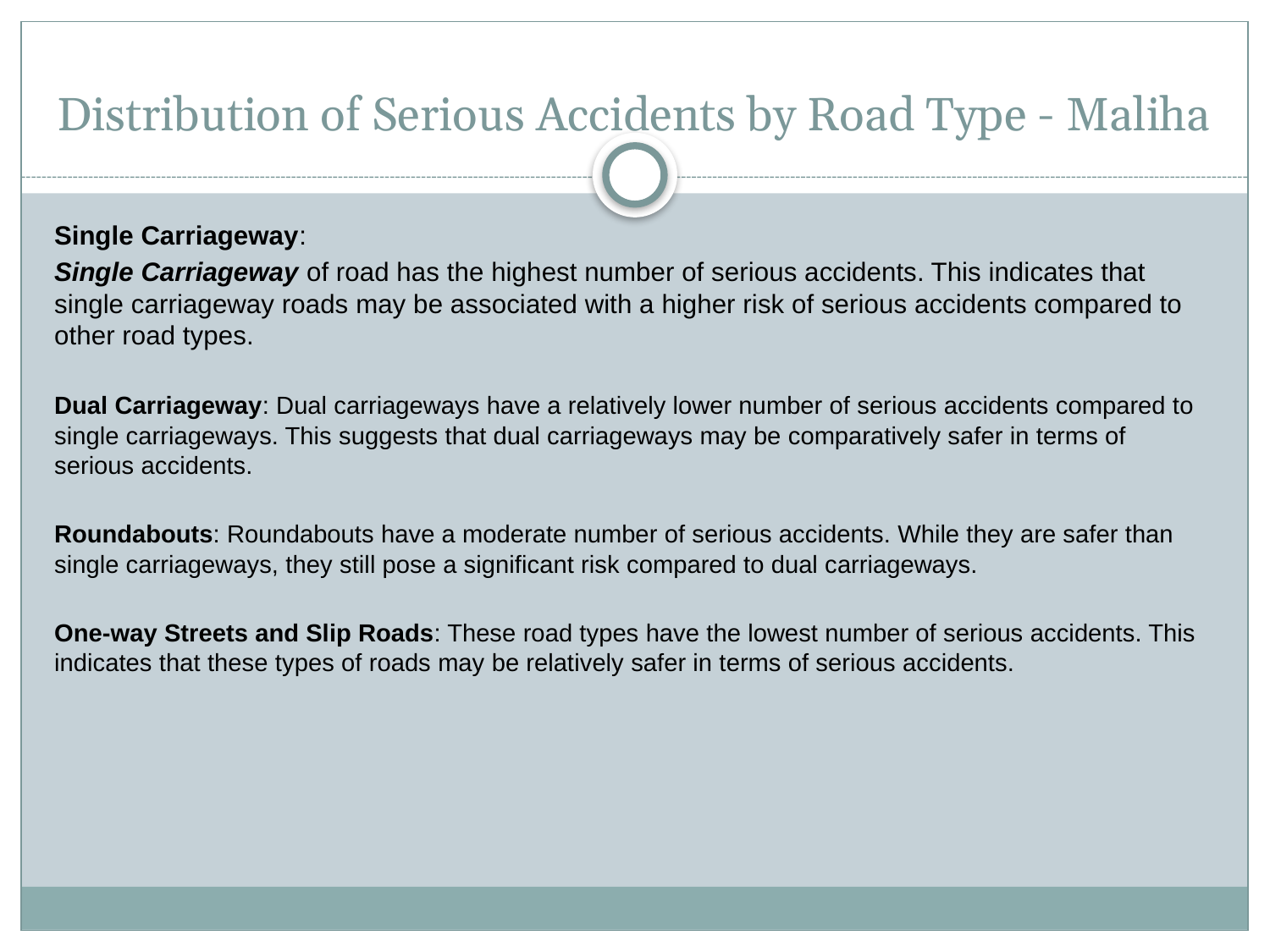

# Distribution of Serious Accidents by Road Type - Maliha
Single Carriageway:
Single Carriageway of road has the highest number of serious accidents. This indicates that single carriageway roads may be associated with a higher risk of serious accidents compared to other road types.

Dual Carriageway: Dual carriageways have a relatively lower number of serious accidents compared to single carriageways. This suggests that dual carriageways may be comparatively safer in terms of serious accidents.

Roundabouts: Roundabouts have a moderate number of serious accidents. While they are safer than single carriageways, they still pose a significant risk compared to dual carriageways.

One-way Streets and Slip Roads: These road types have the lowest number of serious accidents. This indicates that these types of roads may be relatively safer in terms of serious accidents.